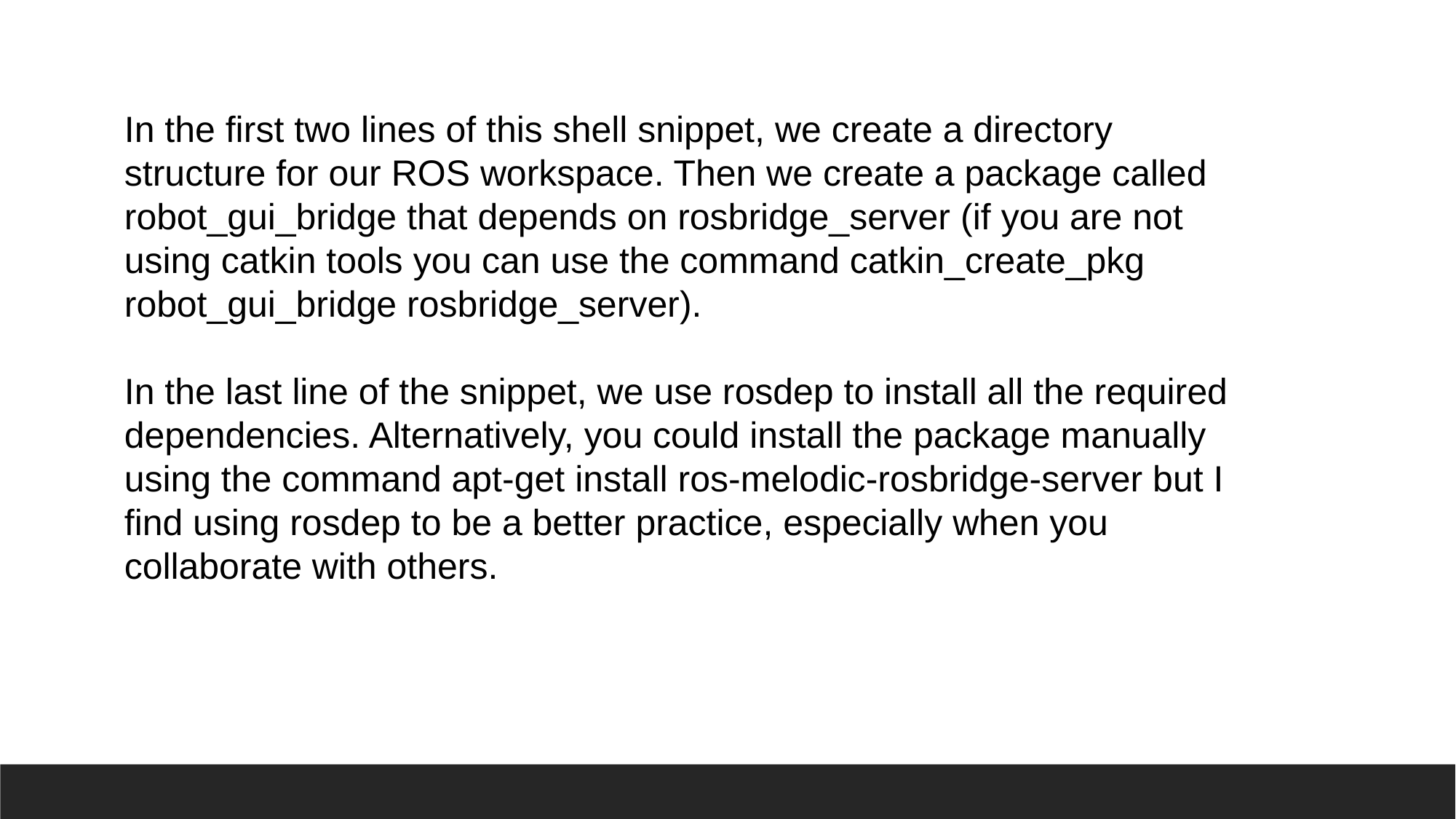

In the first two lines of this shell snippet, we create a directory structure for our ROS workspace. Then we create a package called robot_gui_bridge that depends on rosbridge_server (if you are not using catkin tools you can use the command catkin_create_pkg robot_gui_bridge rosbridge_server).

In the last line of the snippet, we use rosdep to install all the required dependencies. Alternatively, you could install the package manually using the command apt-get install ros-melodic-rosbridge-server but I find using rosdep to be a better practice, especially when you collaborate with others.